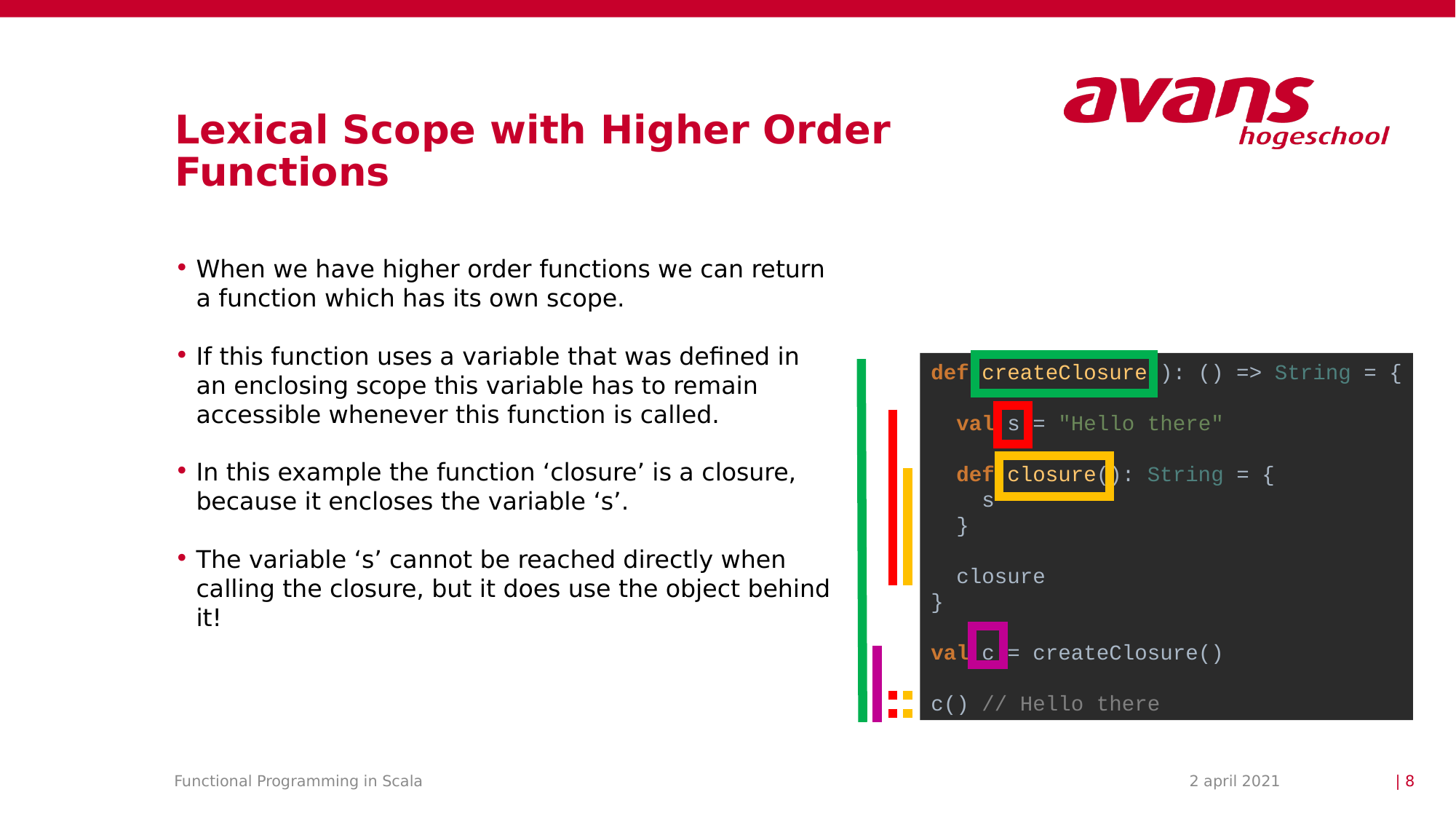

# Lexical Scope with Higher Order Functions
When we have higher order functions we can return a function which has its own scope.

If this function uses a variable that was defined in an enclosing scope this variable has to remain accessible whenever this function is called.

In this example the function ‘closure’ is a closure, because it encloses the variable ‘s’.

The variable ‘s’ cannot be reached directly when calling the closure, but it does use the object behind it!

def createClosure(): () => String = {
  val s = "Hello there"
  def closure(): String = {
    s
  }
  closure
}
val c = createClosure()
c() // Hello there

2 april 2021
| 8